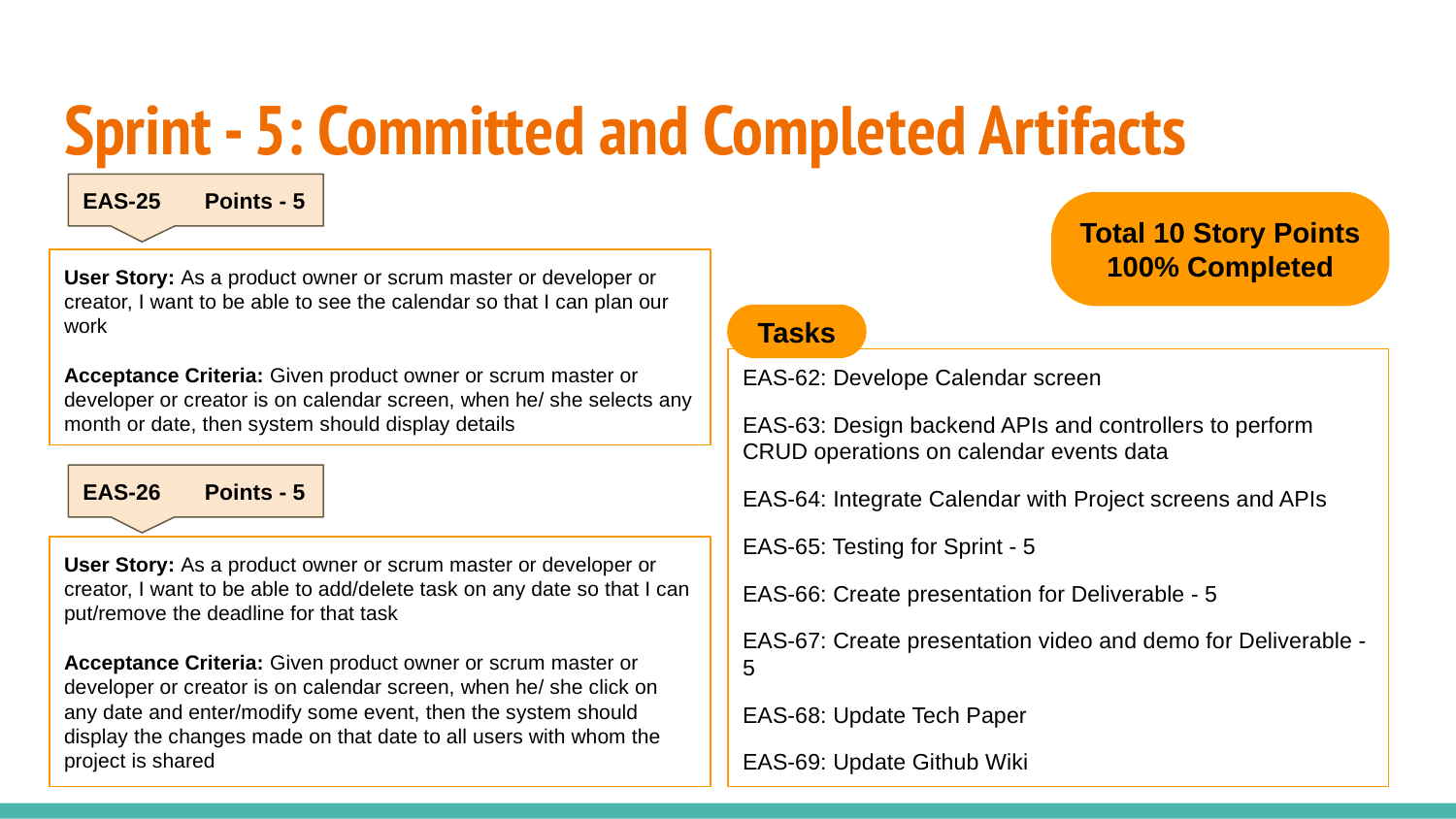

# Sprint - 5: Committed and Completed Artifacts
EAS-25       Points - 5
Total 10 Story Points
100% Completed
User Story: As a product owner or scrum master or developer or creator, I want to be able to see the calendar so that I can plan our work
Acceptance Criteria: Given product owner or scrum master or developer or creator is on calendar screen, when he/ she selects any month or date, then system should display details
Tasks
EAS-62: Develope Calendar screen
EAS-63: Design backend APIs and controllers to perform CRUD operations on calendar events data
EAS-64: Integrate Calendar with Project screens and APIs
EAS-65: Testing for Sprint - 5
EAS-66: Create presentation for Deliverable - 5
EAS-67: Create presentation video and demo for Deliverable - 5
EAS-68: Update Tech Paper
EAS-69: Update Github Wiki

EAS-26       Points - 5
User Story: As a product owner or scrum master or developer or creator, I want to be able to add/delete task on any date so that I can put/remove the deadline for that task
Acceptance Criteria: Given product owner or scrum master or developer or creator is on calendar screen, when he/ she click on any date and enter/modify some event, then the system should display the changes made on that date to all users with whom the project is shared